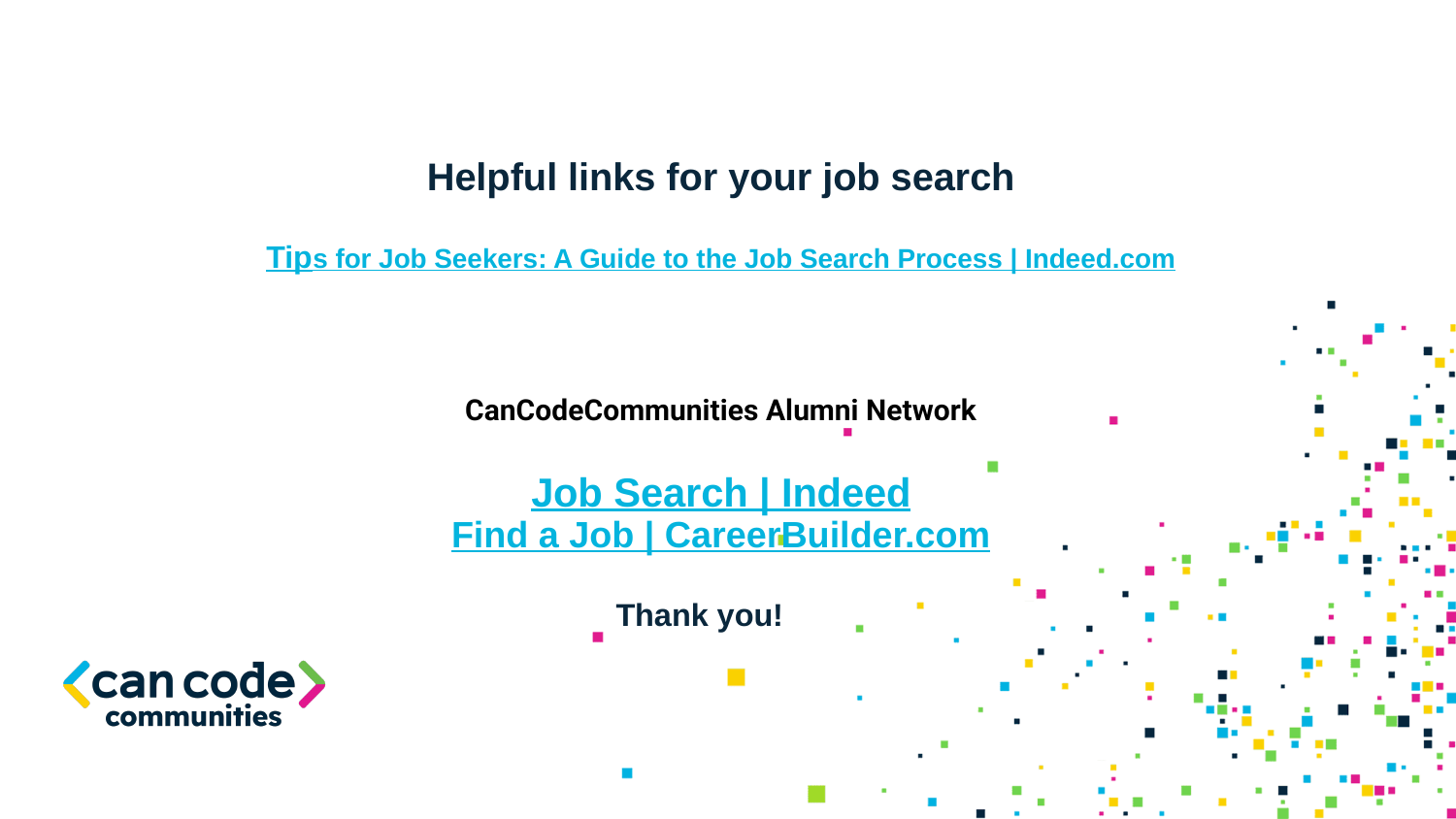

# Thank you!
Helpful links for your job search

Tips for Job Seekers: A Guide to the Job Search Process | Indeed.com

CanCodeCommunities Alumni Network

Job Search | Indeed
Find a Job | CareerBuilder.com